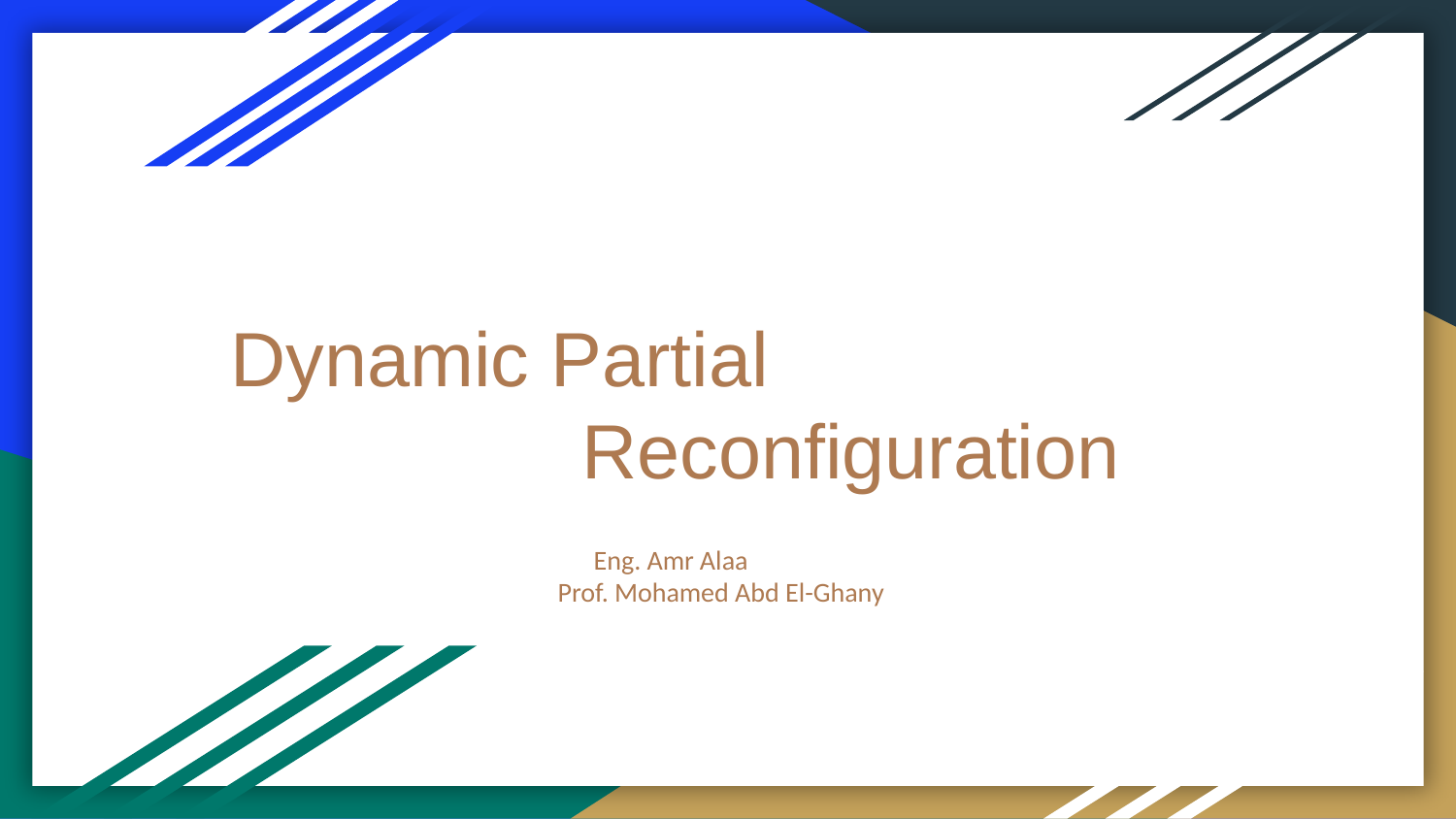

# Dynamic Partial Reconfiguration
Eng. Amr Alaa
Prof. Mohamed Abd El-Ghany